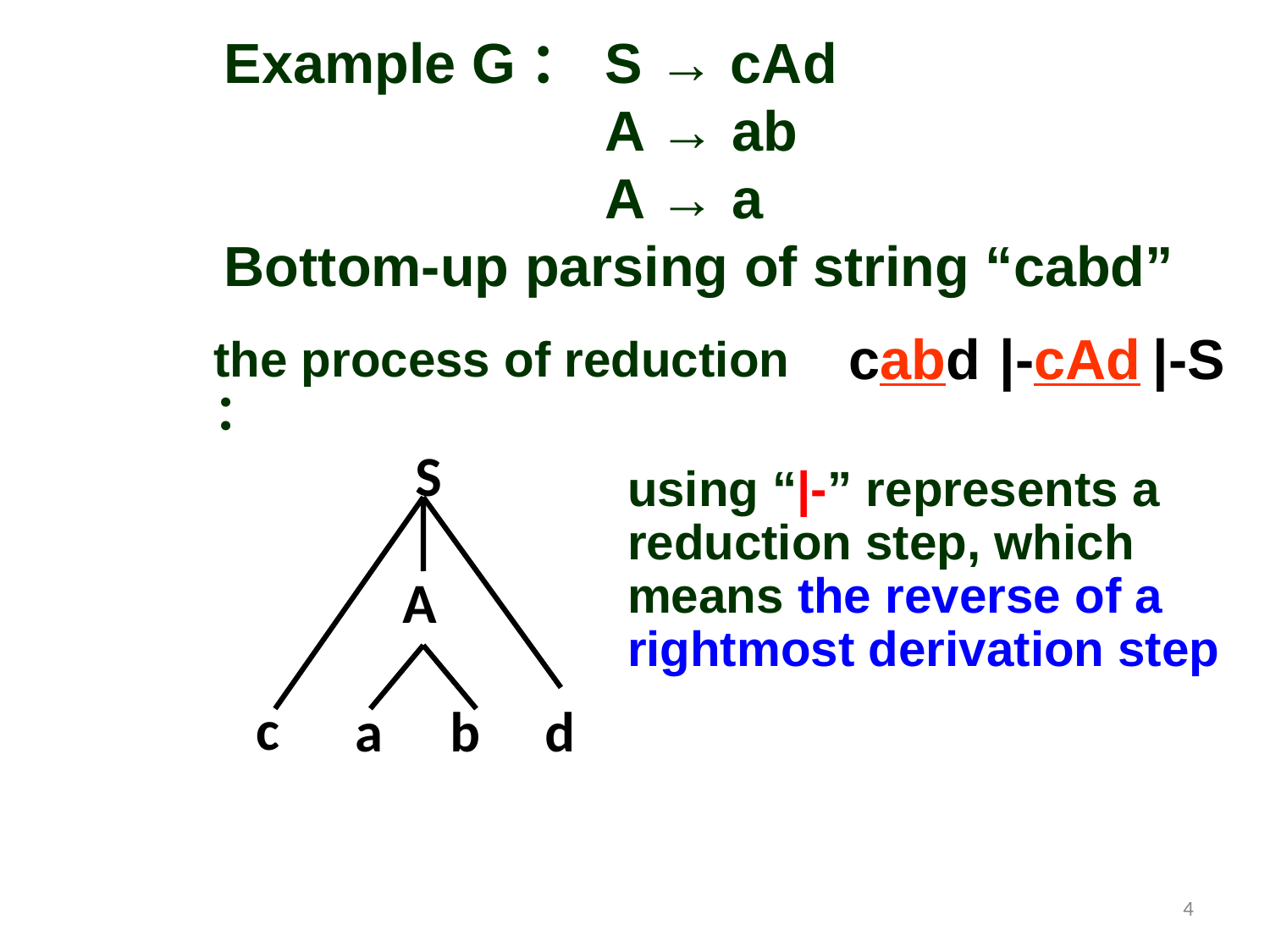

Example G：	S → cAd
                    	A → ab
                    	A → a
Bottom-up parsing of string “cabd”
cabd
|-cAd
|-S
the process of reduction ：
S

using “|-” represents a reduction step, which means the reverse of a rightmost derivation step
A

c
a
b
d
4